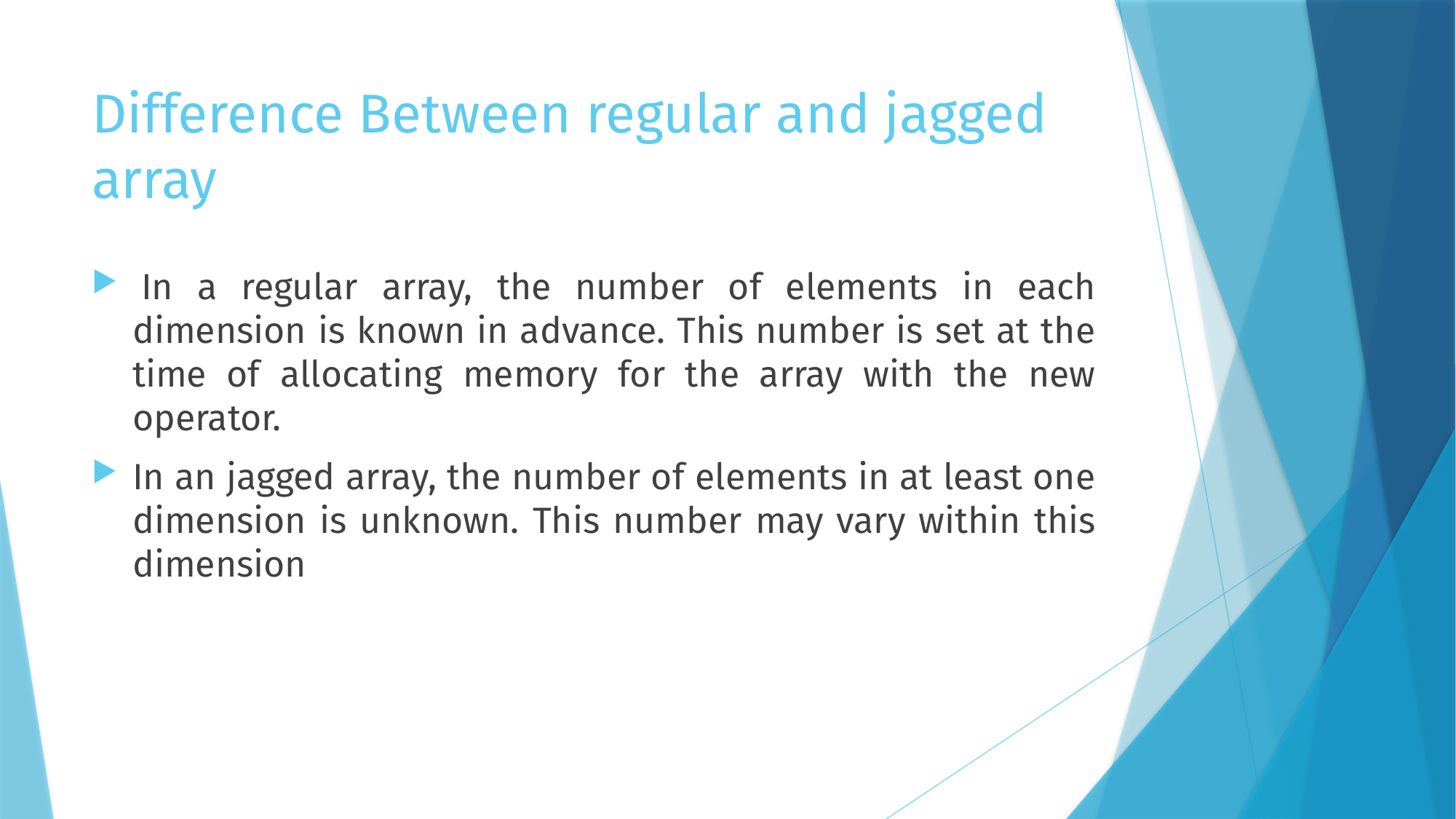

# Difference Between regular and jagged array
 In a regular array, the number of elements in each dimension is known in advance. This number is set at the time of allocating memory for the array with the new operator.
In an jagged array, the number of elements in at least one dimension is unknown. This number may vary within this dimension